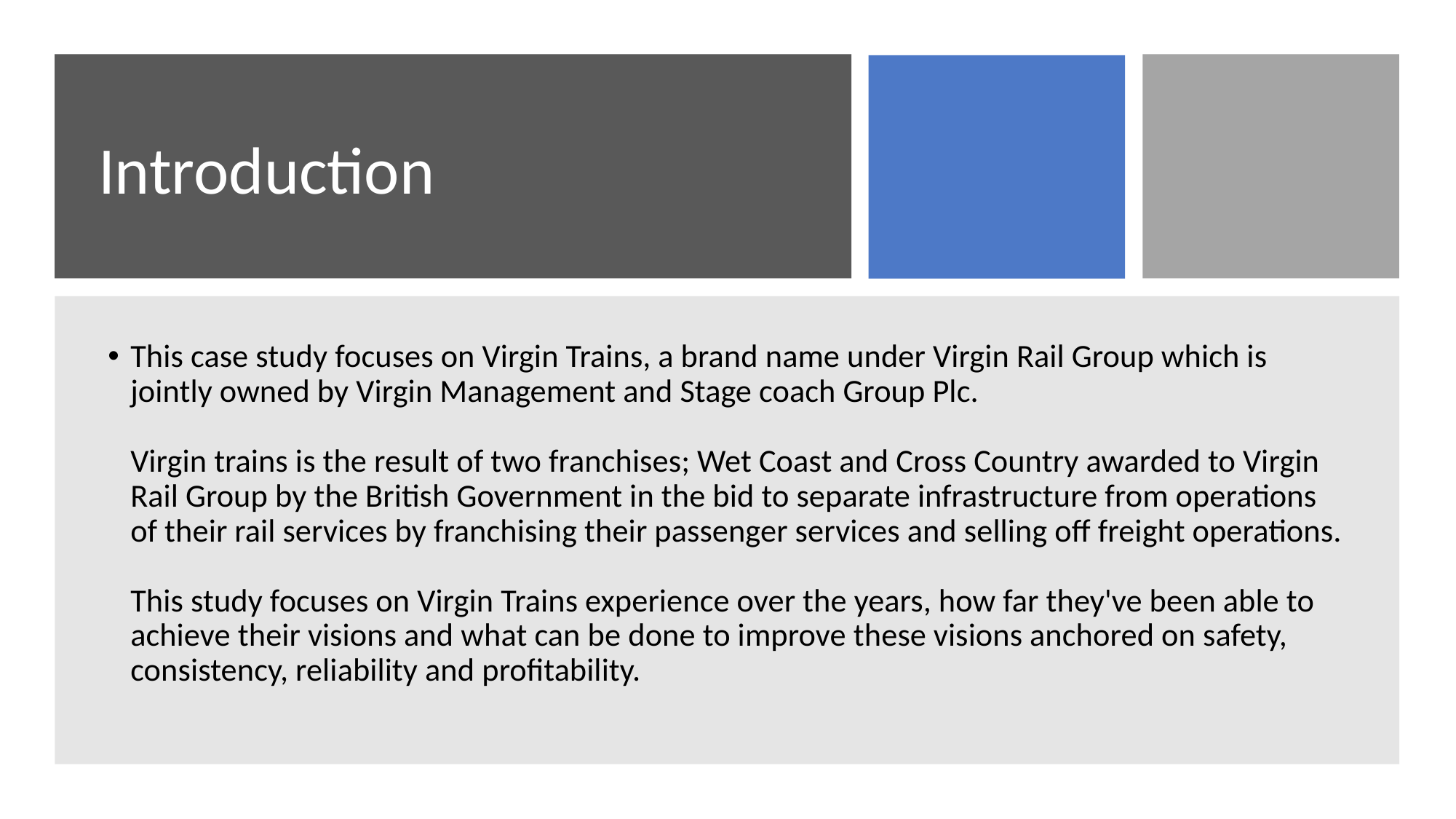

# Introduction

This case study focuses on Virgin Trains, a brand name under Virgin Rail Group which is jointly owned by Virgin Management and Stage coach Group Plc.

Virgin trains is the result of two franchises; Wet Coast and Cross Country awarded to Virgin Rail Group by the British Government in the bid to separate infrastructure from operations of their rail services by franchising their passenger services and selling off freight operations.

This study focuses on Virgin Trains experience over the years, how far they've been able to achieve their visions and what can be done to improve these visions anchored on safety, consistency, reliability and profitability.